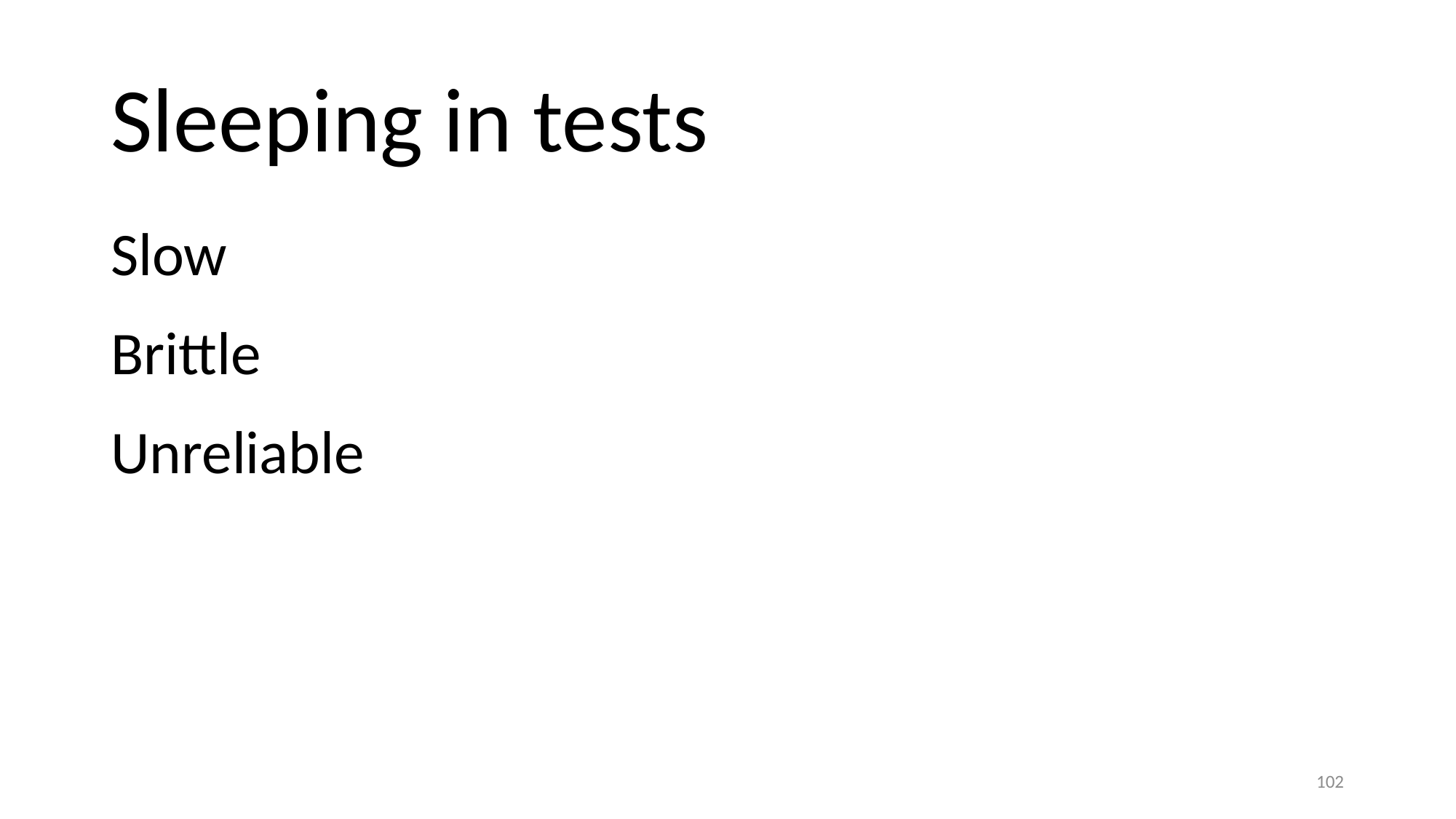

# Sleeping in tests
Slow
Brittle
Unreliable
102